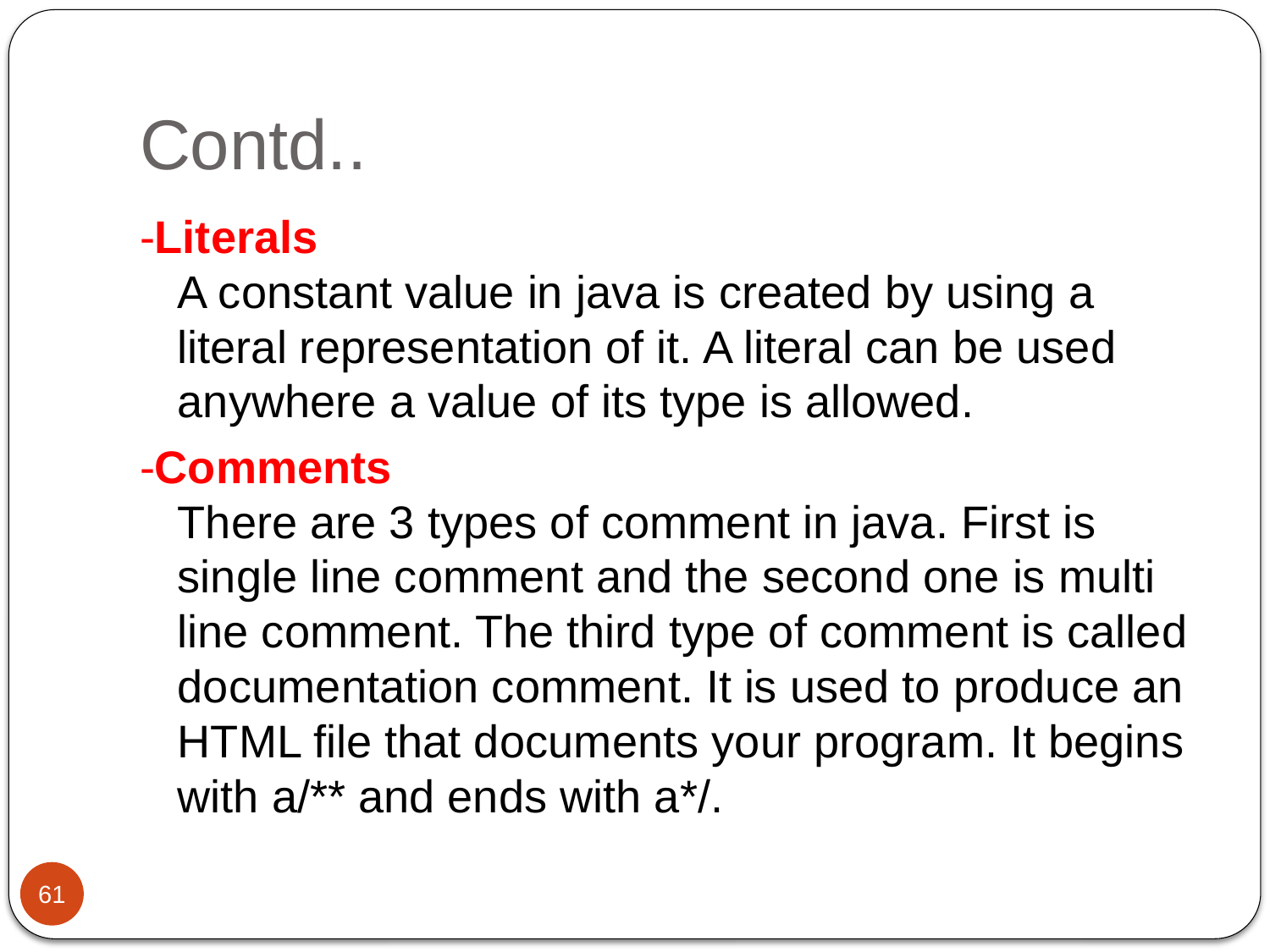

# Contd..
-Literals
A constant value in java is created by using a literal representation of it. A literal can be used anywhere a value of its type is allowed.
-Comments
There are 3 types of comment in java. First is single line comment and the second one is multi line comment. The third type of comment is called documentation comment. It is used to produce an HTML file that documents your program. It begins with a/** and ends with a*/.
61